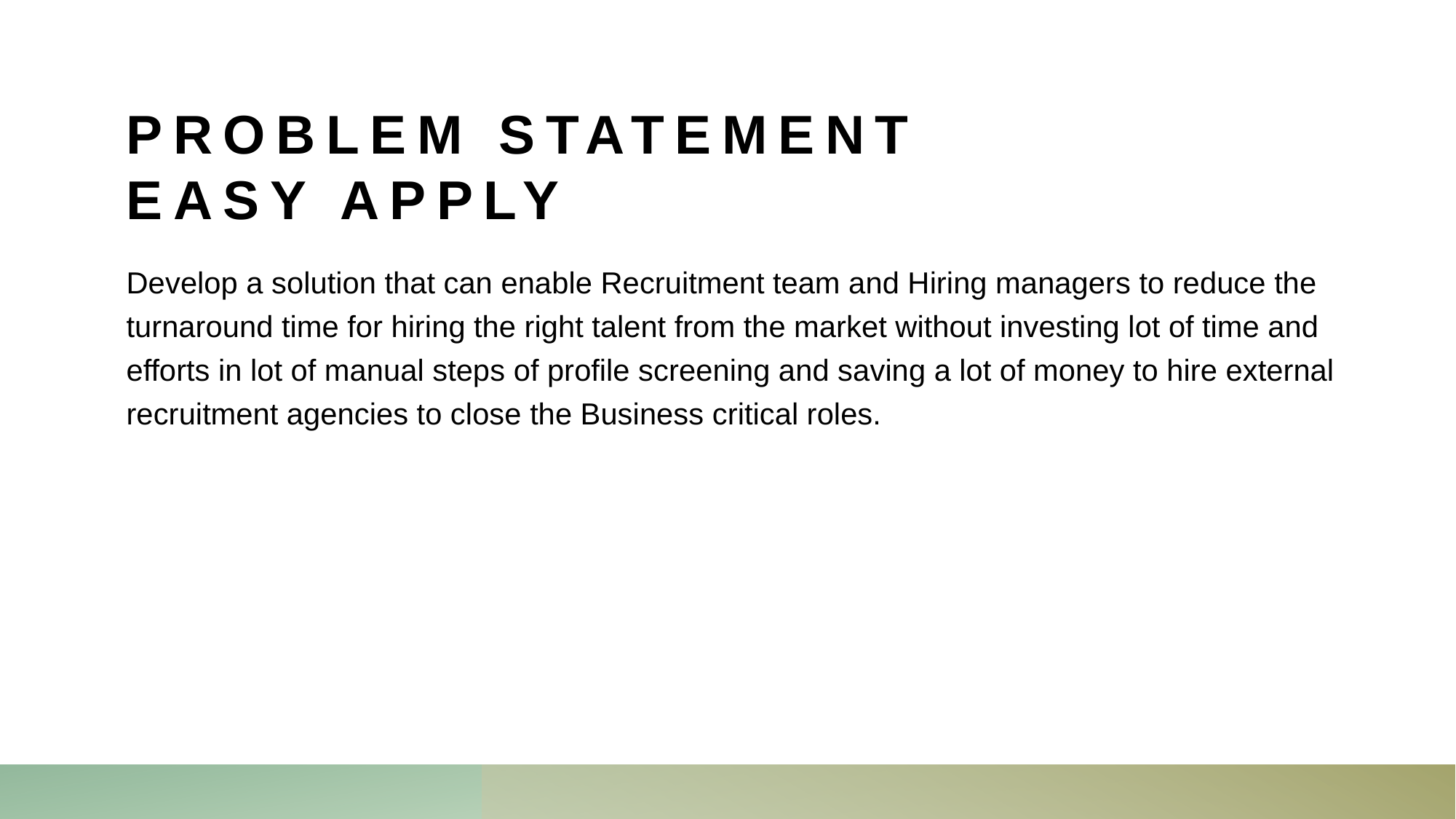

# Problem statement Easy Apply

Develop a solution that can enable Recruitment team and Hiring managers to reduce the turnaround time for hiring the right talent from the market without investing lot of time and efforts in lot of manual steps of profile screening and saving a lot of money to hire external recruitment agencies to close the Business critical roles.